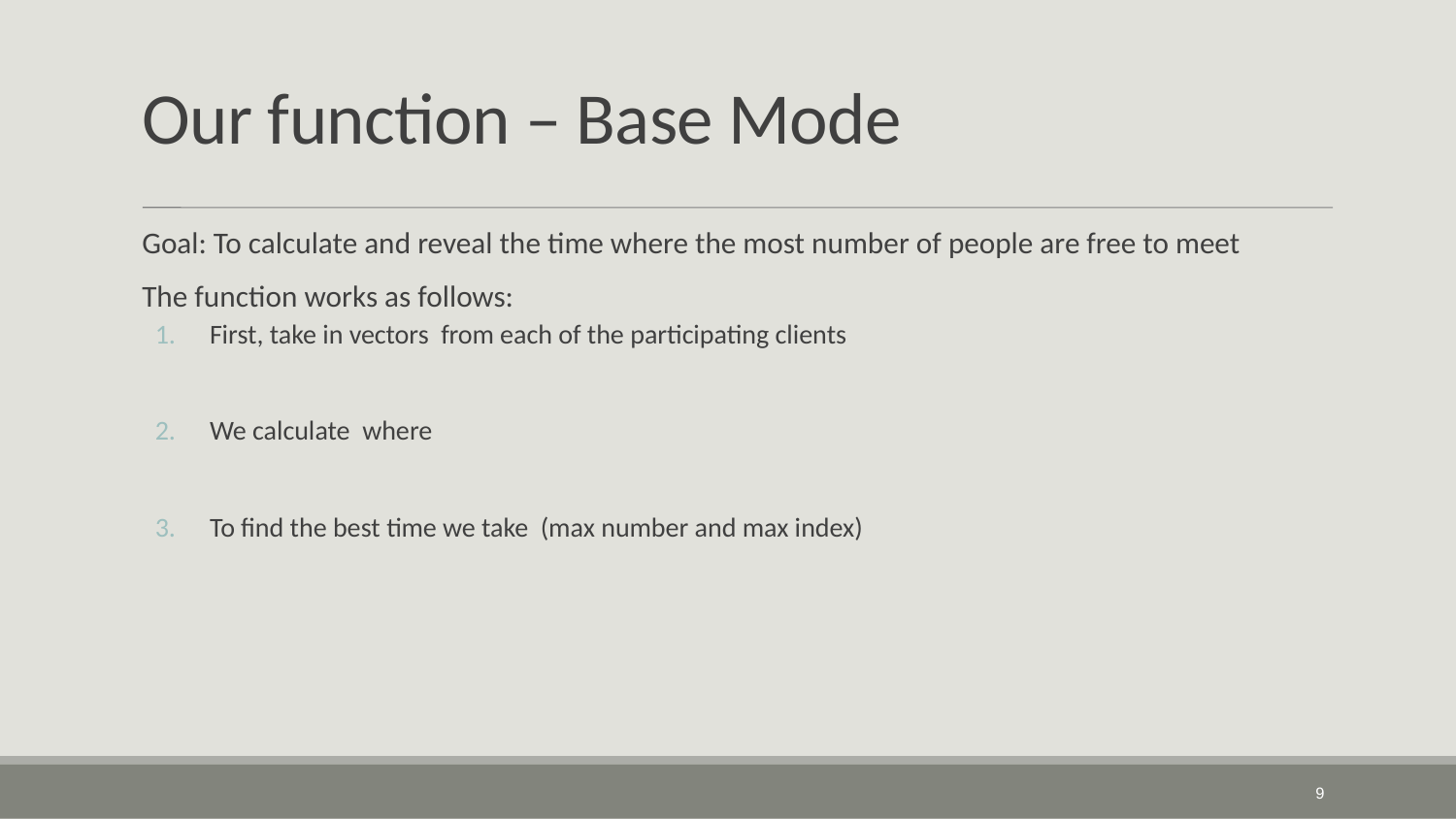

# Our function – Base Mode
Goal: To calculate and reveal the time where the most number of people are free to meet
The function works as follows:
First, take in vectors  from each of the participating clients

We calculate  where

To find the best time we take  (max number and max index)
9